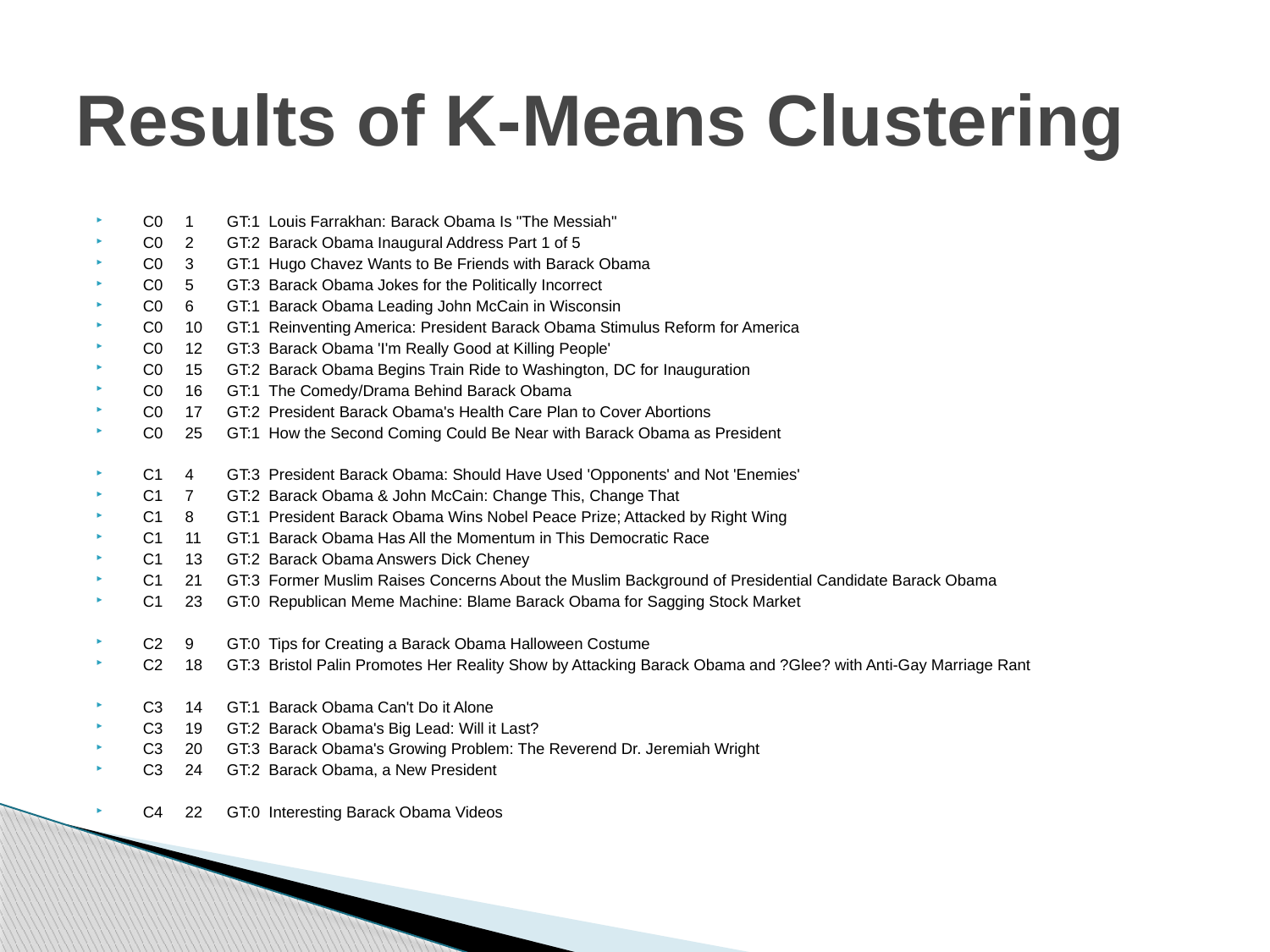

# Results of K-Means Clustering
C0	1	GT:1	Louis Farrakhan: Barack Obama Is "The Messiah"
C0	2	GT:2	Barack Obama Inaugural Address Part 1 of 5
C0	3	GT:1	Hugo Chavez Wants to Be Friends with Barack Obama
C0	5	GT:3	Barack Obama Jokes for the Politically Incorrect
C0	6	GT:1	Barack Obama Leading John McCain in Wisconsin
C0	10	GT:1	Reinventing America: President Barack Obama Stimulus Reform for America
C0	12	GT:3	Barack Obama 'I'm Really Good at Killing People'
C0	15	GT:2	Barack Obama Begins Train Ride to Washington, DC for Inauguration
C0	16	GT:1	The Comedy/Drama Behind Barack Obama
C0	17	GT:2	President Barack Obama's Health Care Plan to Cover Abortions
C0	25	GT:1	How the Second Coming Could Be Near with Barack Obama as President

C1	4	GT:3	President Barack Obama: Should Have Used 'Opponents' and Not 'Enemies'
C1	7	GT:2	Barack Obama & John McCain: Change This, Change That
C1	8	GT:1	President Barack Obama Wins Nobel Peace Prize; Attacked by Right Wing
C1	11	GT:1	Barack Obama Has All the Momentum in This Democratic Race
C1	13	GT:2	Barack Obama Answers Dick Cheney
C1	21	GT:3	Former Muslim Raises Concerns About the Muslim Background of Presidential Candidate Barack Obama
C1	23	GT:0	Republican Meme Machine: Blame Barack Obama for Sagging Stock Market

C2	9	GT:0	Tips for Creating a Barack Obama Halloween Costume
C2	18	GT:3	Bristol Palin Promotes Her Reality Show by Attacking Barack Obama and ?Glee? with Anti-Gay Marriage Rant

C3	14	GT:1	Barack Obama Can't Do it Alone
C3	19	GT:2	Barack Obama's Big Lead: Will it Last?
C3	20	GT:3	Barack Obama's Growing Problem: The Reverend Dr. Jeremiah Wright
C3	24	GT:2	Barack Obama, a New President

C4	22	GT:0	Interesting Barack Obama Videos